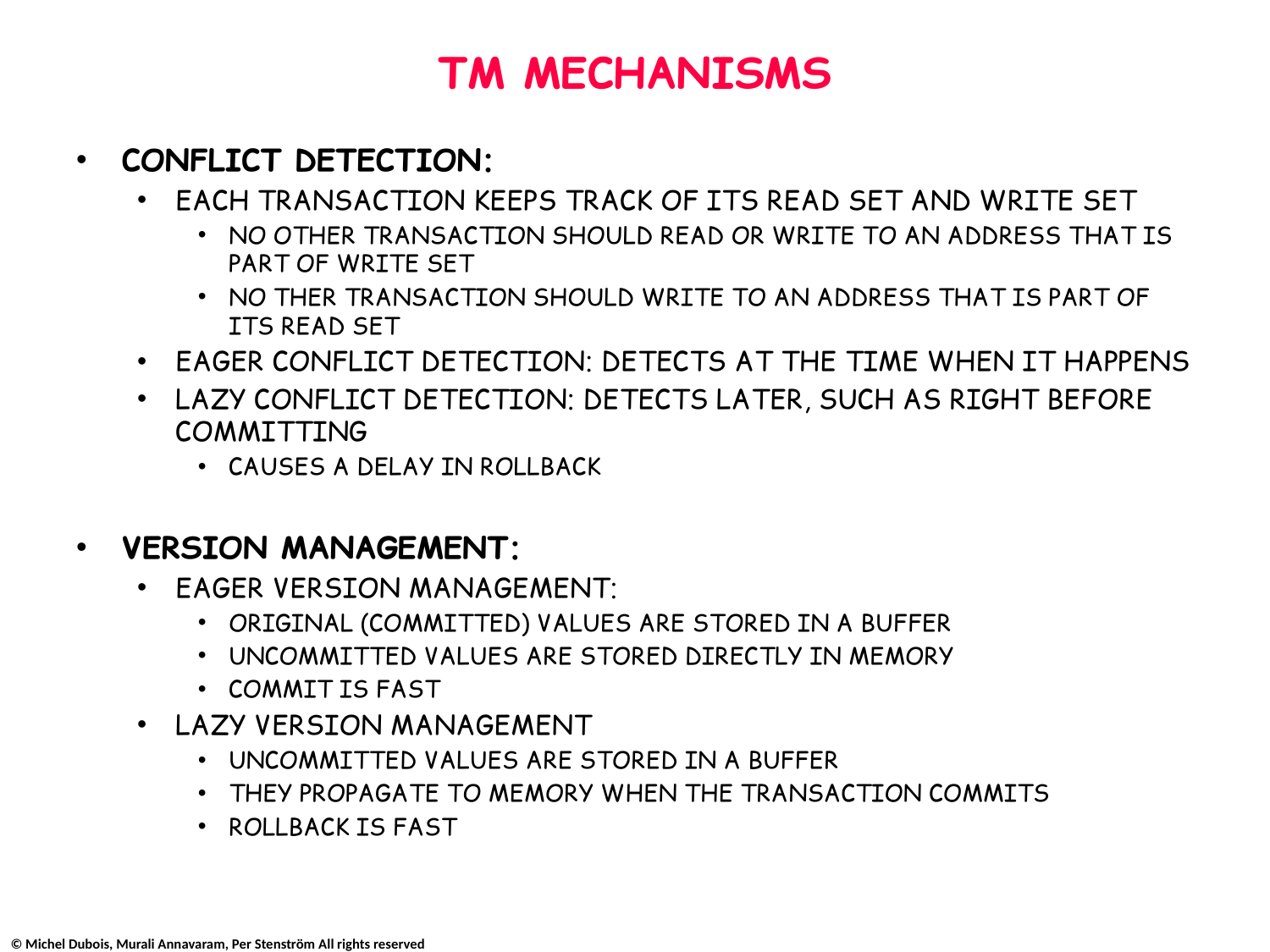

# TM MECHANISMS
CONFLICT DETECTION:
EACH TRANSACTION KEEPS TRACK OF ITS READ SET AND WRITE SET
NO OTHER TRANSACTION SHOULD READ OR WRITE TO AN ADDRESS THAT IS PART OF WRITE SET
NO THER TRANSACTION SHOULD WRITE TO AN ADDRESS THAT IS PART OF ITS READ SET
EAGER CONFLICT DETECTION: DETECTS AT THE TIME WHEN IT HAPPENS
LAZY CONFLICT DETECTION: DETECTS LATER, SUCH AS RIGHT BEFORE COMMITTING
CAUSES A DELAY IN ROLLBACK

VERSION MANAGEMENT:
EAGER VERSION MANAGEMENT:
ORIGINAL (COMMITTED) VALUES ARE STORED IN A BUFFER
UNCOMMITTED VALUES ARE STORED DIRECTLY IN MEMORY
COMMIT IS FAST
LAZY VERSION MANAGEMENT
UNCOMMITTED VALUES ARE STORED IN A BUFFER
THEY PROPAGATE TO MEMORY WHEN THE TRANSACTION COMMITS
ROLLBACK IS FAST